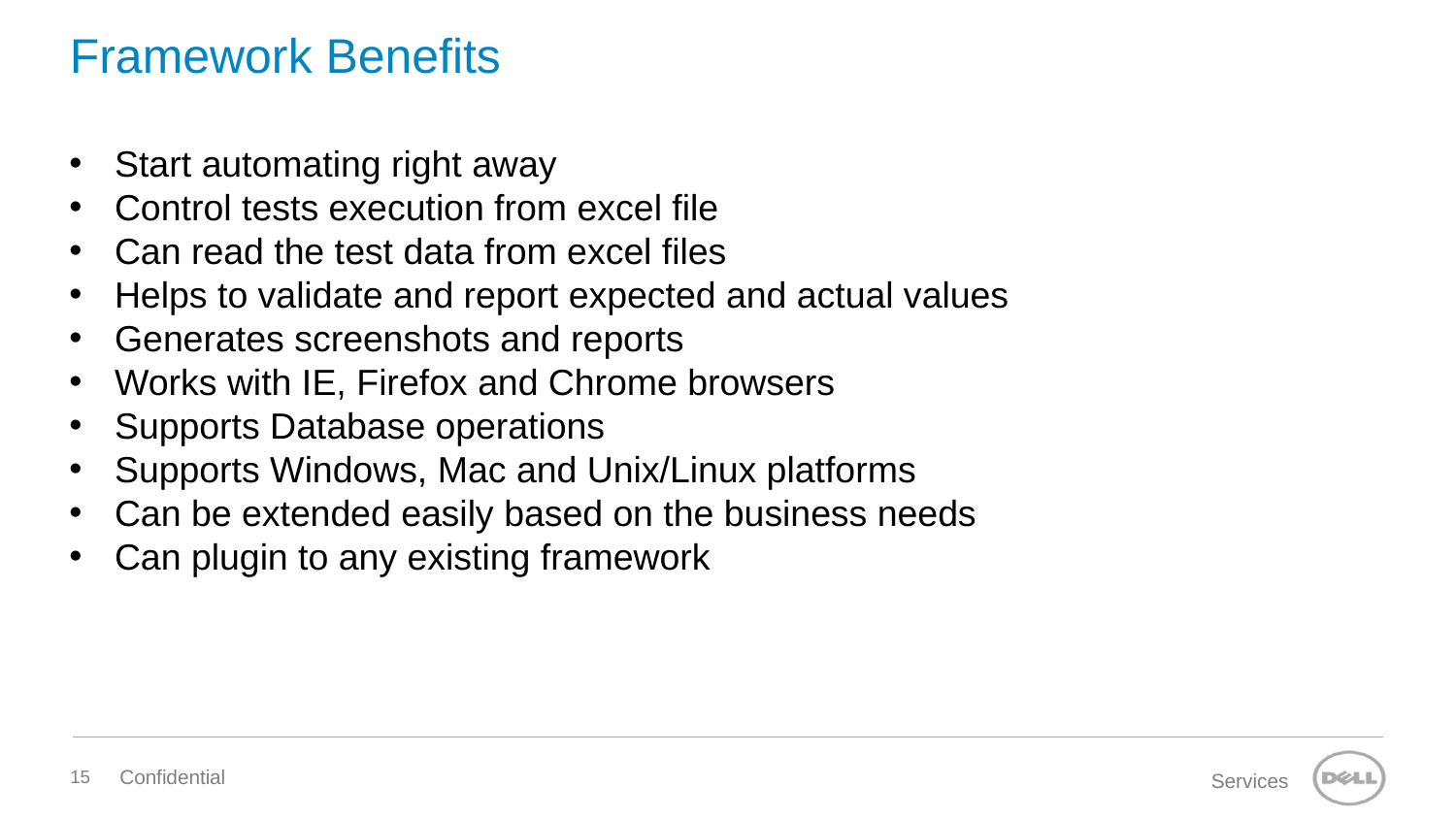

# Framework Benefits
Start automating right away
Control tests execution from excel file
Can read the test data from excel files
Helps to validate and report expected and actual values
Generates screenshots and reports
Works with IE, Firefox and Chrome browsers
Supports Database operations
Supports Windows, Mac and Unix/Linux platforms
Can be extended easily based on the business needs
Can plugin to any existing framework